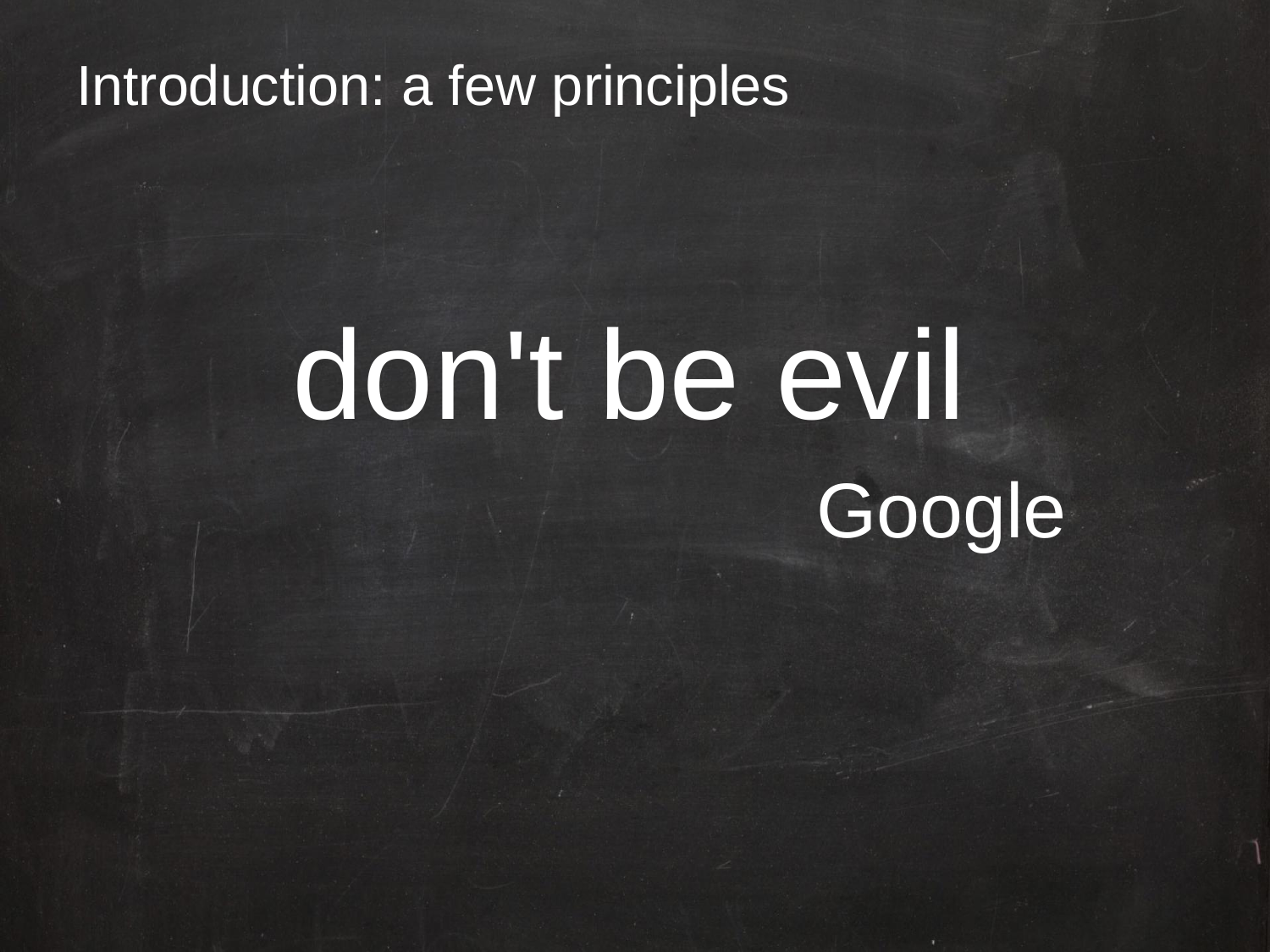

# Introduction: a few principles
don't be evil
Google